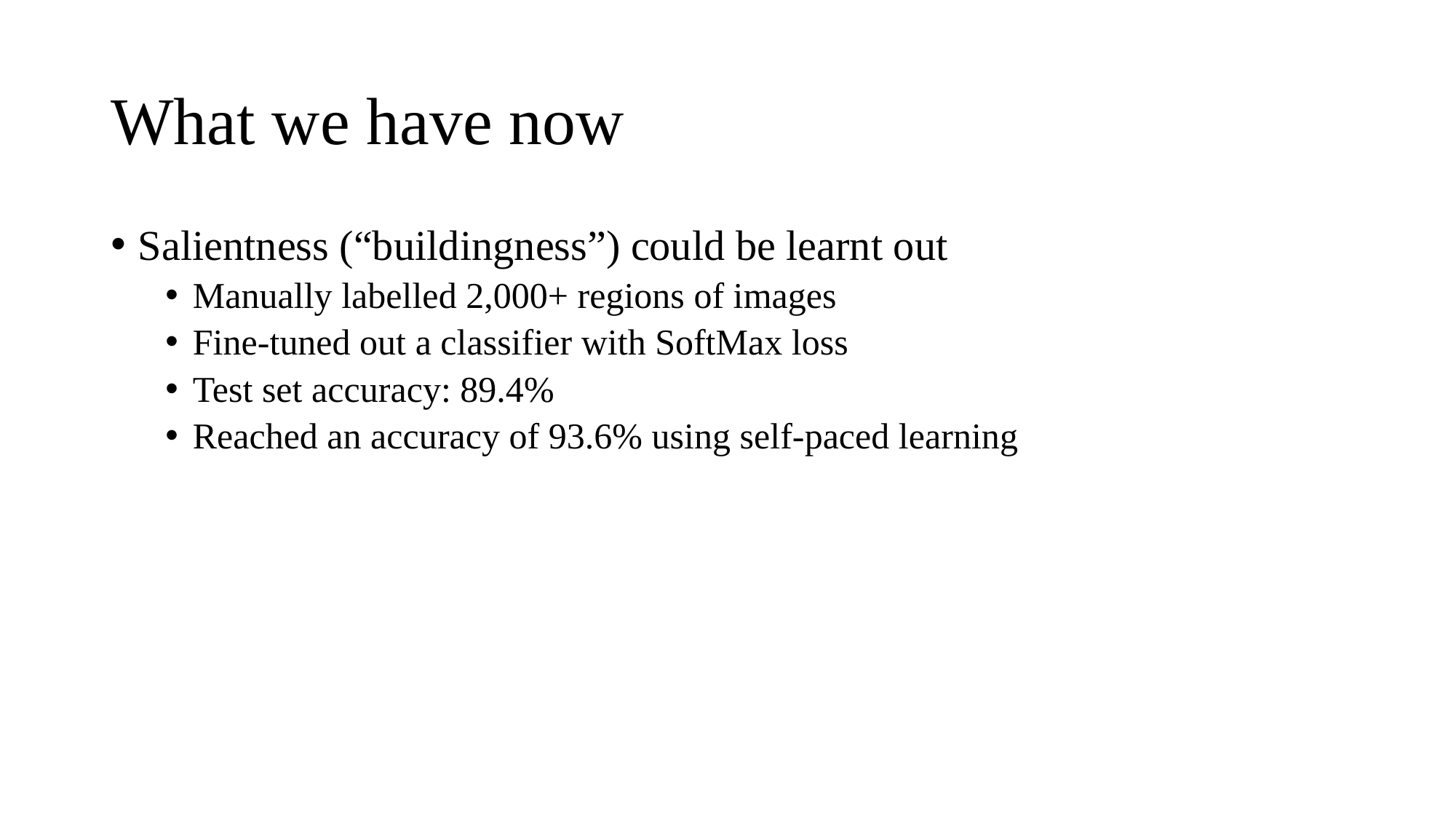

# What we have now
Salientness (“buildingness”) could be learnt out
Manually labelled 2,000+ regions of images
Fine-tuned out a classifier with SoftMax loss
Test set accuracy: 89.4%
Reached an accuracy of 93.6% using self-paced learning